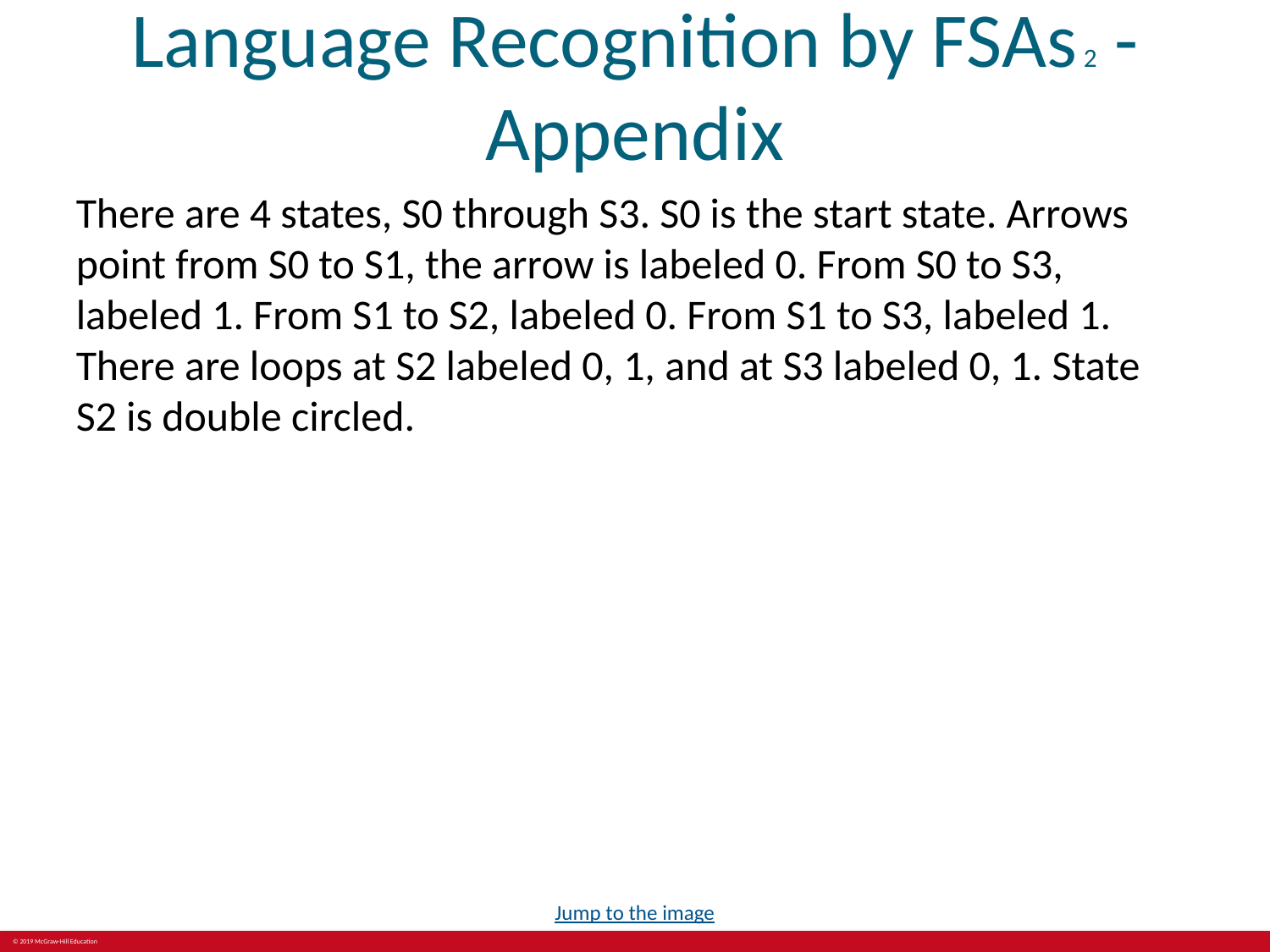

# Language Recognition by FSAs 2 - Appendix
There are 4 states, S0 through S3. S0 is the start state. Arrows point from S0 to S1, the arrow is labeled 0. From S0 to S3, labeled 1. From S1 to S2, labeled 0. From S1 to S3, labeled 1. There are loops at S2 labeled 0, 1, and at S3 labeled 0, 1. State S2 is double circled.
Jump to the image